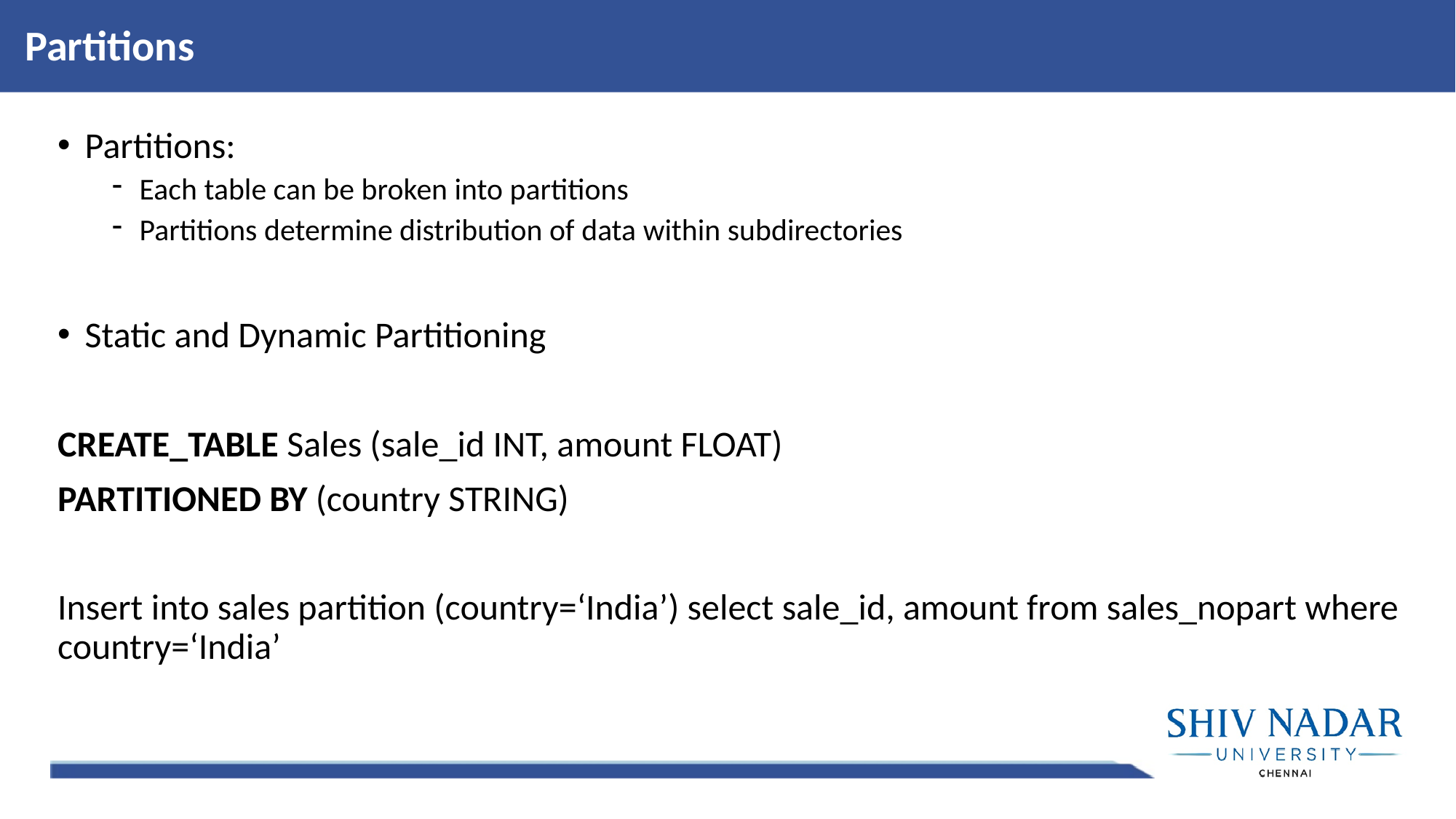

Partitions
Partitions:
Each table can be broken into partitions
Partitions determine distribution of data within subdirectories

Static and Dynamic Partitioning

CREATE_TABLE Sales (sale_id INT, amount FLOAT)
PARTITIONED BY (country STRING)

Insert into sales partition (country=‘India’) select sale_id, amount from sales_nopart where country=‘India’